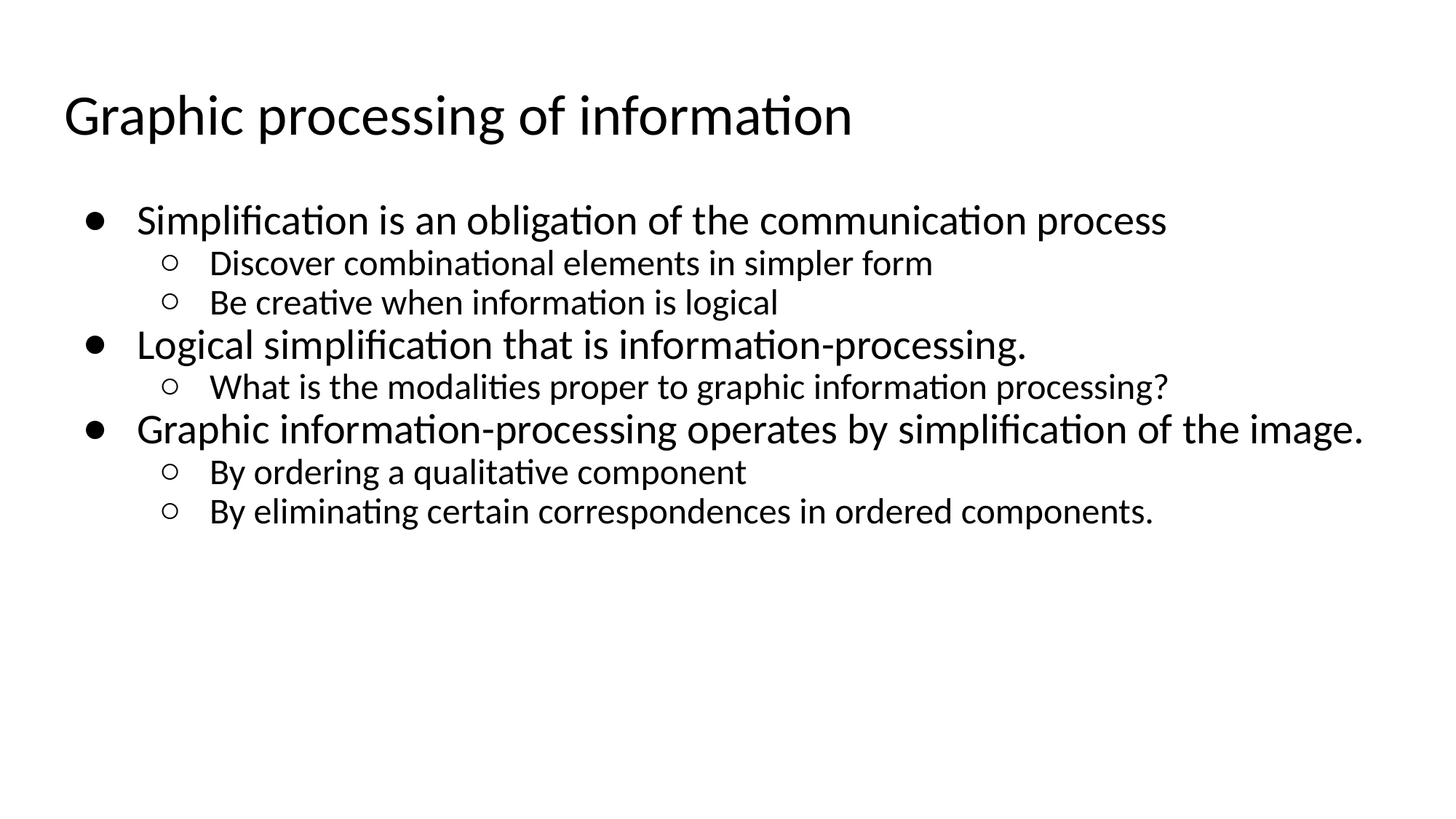

# Graphic processing of information
Simplification is an obligation of the communication process
Discover combinational elements in simpler form
Be creative when information is logical
Logical simplification that is information-processing.
What is the modalities proper to graphic information processing?
Graphic information-processing operates by simplification of the image.
By ordering a qualitative component
By eliminating certain correspondences in ordered components.